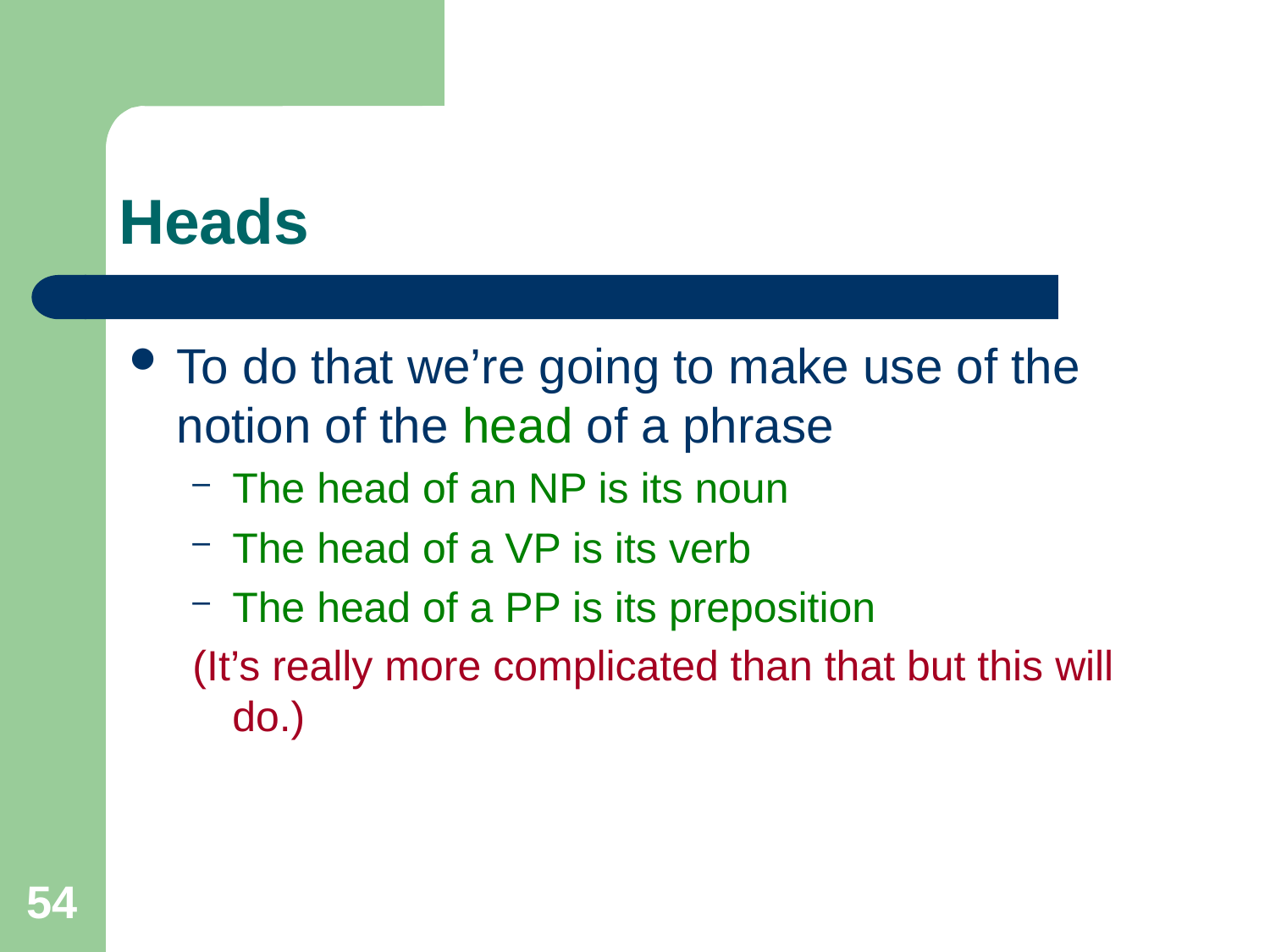

# Heads
To do that we’re going to make use of the notion of the head of a phrase
The head of an NP is its noun
The head of a VP is its verb
The head of a PP is its preposition
(It’s really more complicated than that but this will do.)
54